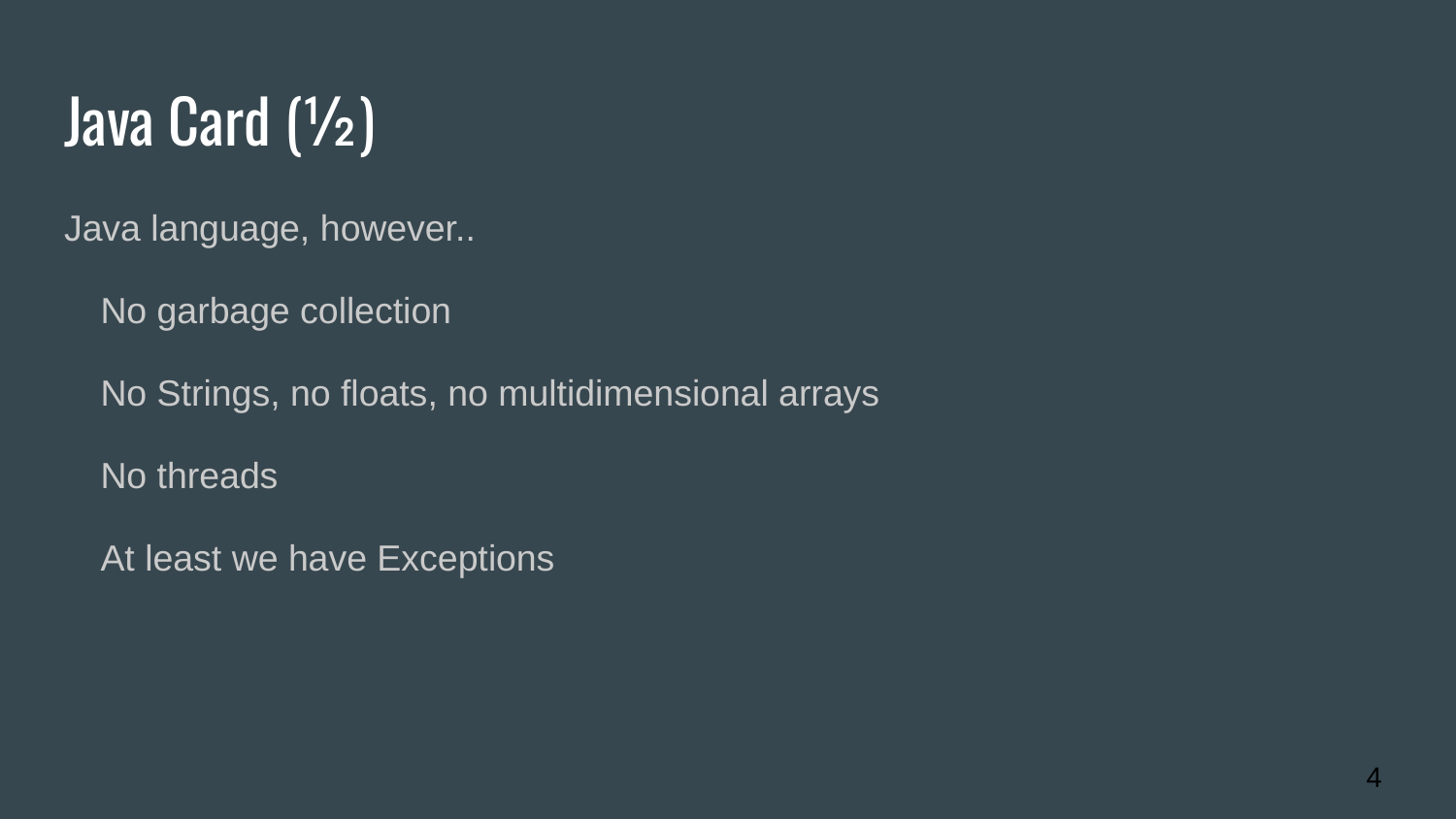

# Java Card (½)
Java language, however..
No garbage collection
No Strings, no floats, no multidimensional arrays
No threads
At least we have Exceptions
4